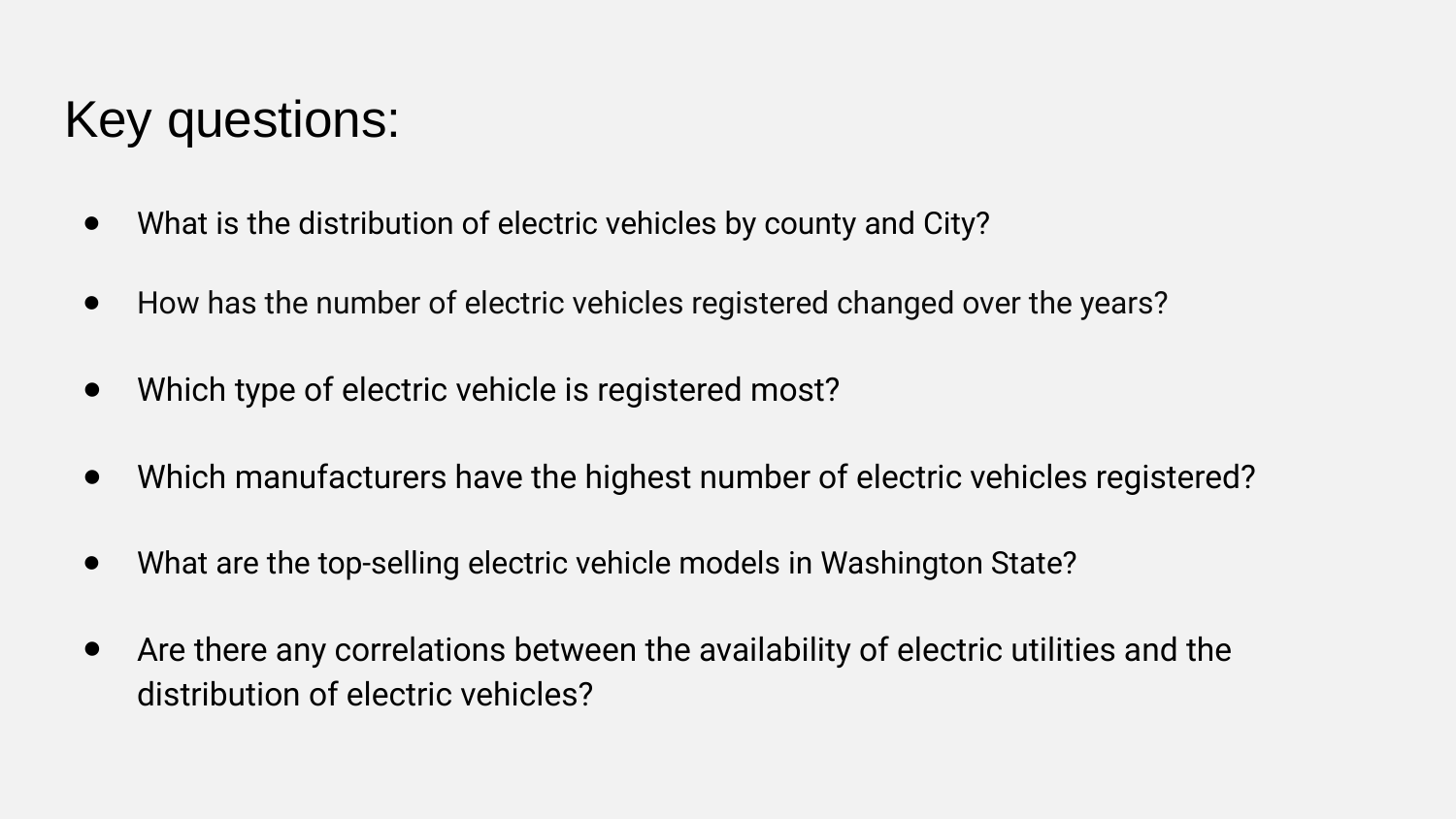

# Key questions:

What is the distribution of electric vehicles by county and City?
How has the number of electric vehicles registered changed over the years?

Which type of electric vehicle is registered most?
Which manufacturers have the highest number of electric vehicles registered?
What are the top-selling electric vehicle models in Washington State?
Are there any correlations between the availability of electric utilities and the distribution of electric vehicles?